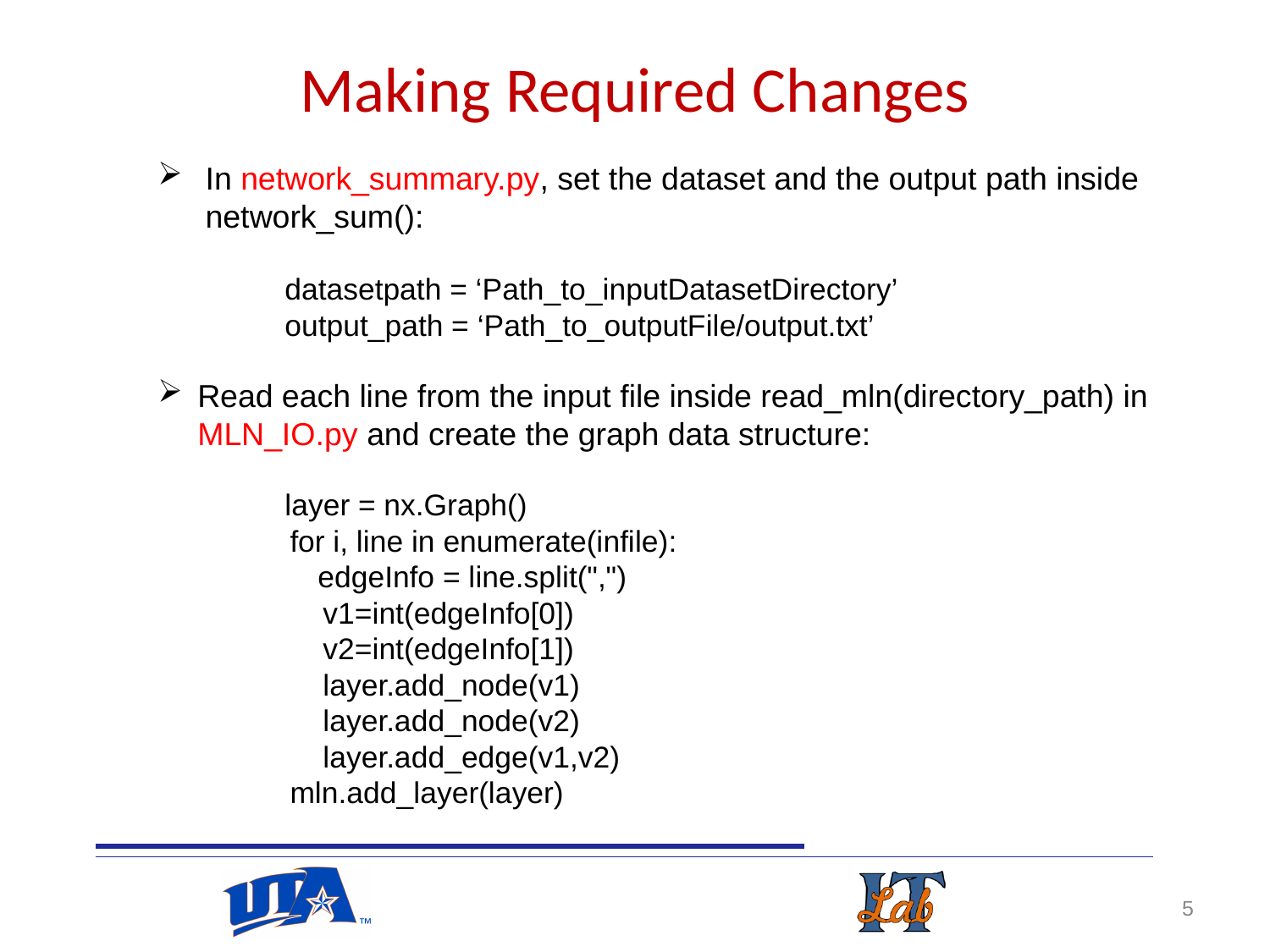

# Making Required Changes
In network_summary.py, set the dataset and the output path inside network_sum():

	datasetpath = ‘Path_to_inputDatasetDirectory’
	output_path = ‘Path_to_outputFile/output.txt’

Read each line from the input file inside read_mln(directory_path) in MLN_IO.py and create the graph data structure:

	layer = nx.Graph()
                for i, line in enumerate(infile):
	    edgeInfo = line.split(",")
                    v1=int(edgeInfo[0])
                    v2=int(edgeInfo[1])
                    layer.add_node(v1)
                    layer.add_node(v2)
                    layer.add_edge(v1,v2)
                mln.add_layer(layer)
5